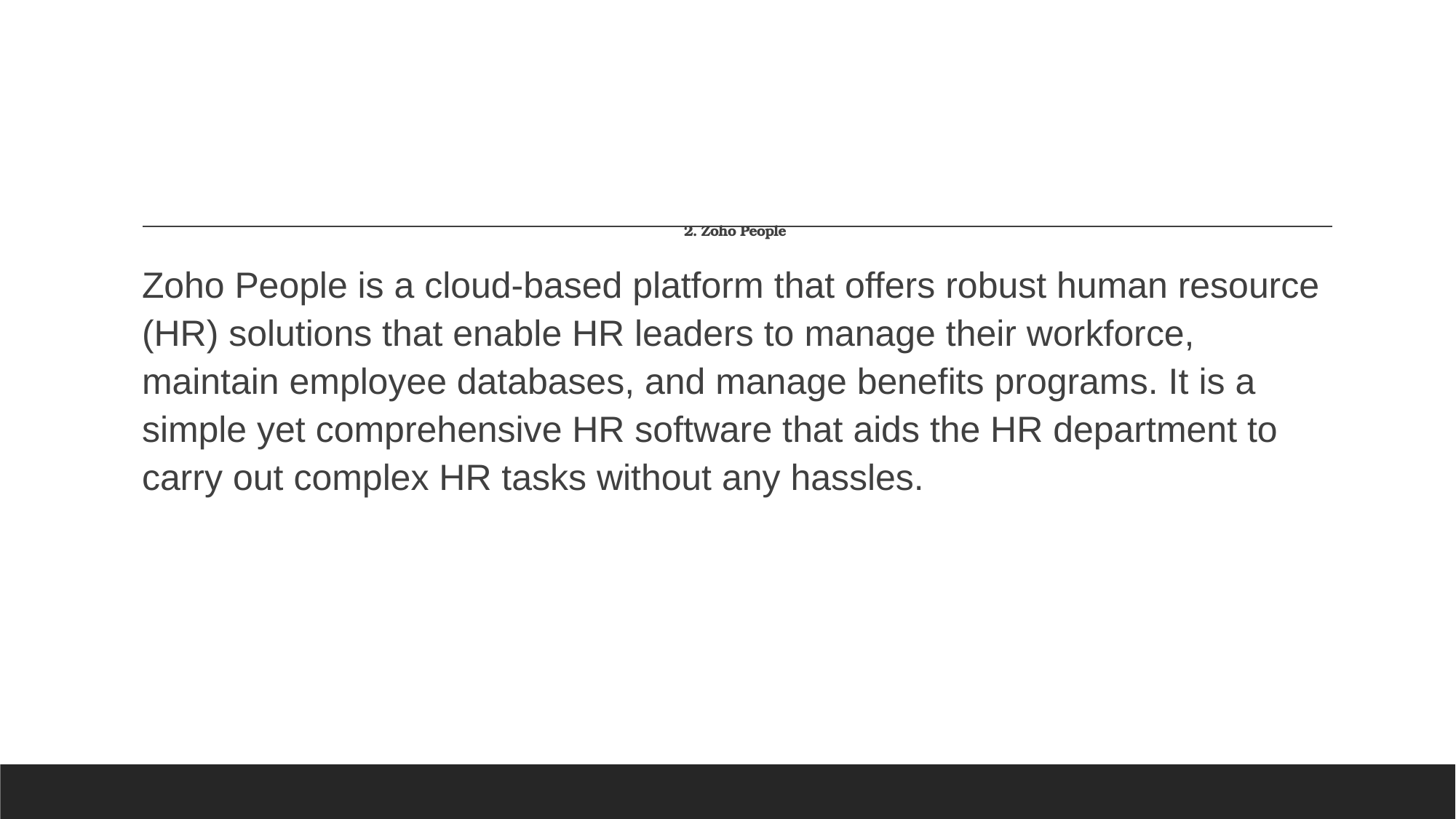

# 2. Zoho People
Zoho People is a cloud-based platform that offers robust human resource (HR) solutions that enable HR leaders to manage their workforce, maintain employee databases, and manage benefits programs. It is a simple yet comprehensive HR software that aids the HR department to carry out complex HR tasks without any hassles.